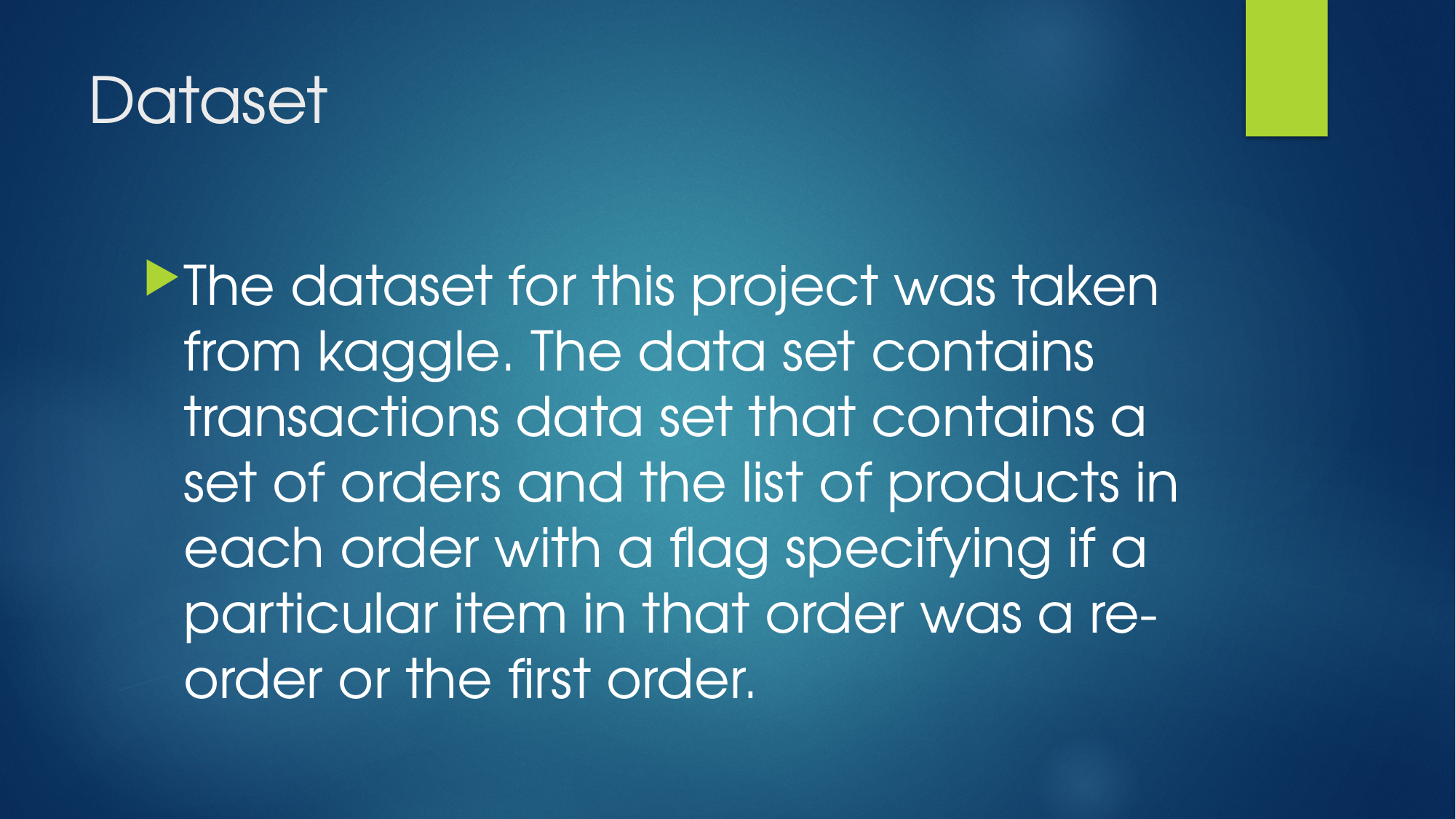

# Dataset
The dataset for this project was taken from kaggle. The data set contains transactions data set that contains a set of orders and the list of products in each order with a flag specifying if a particular item in that order was a re-order or the first order.